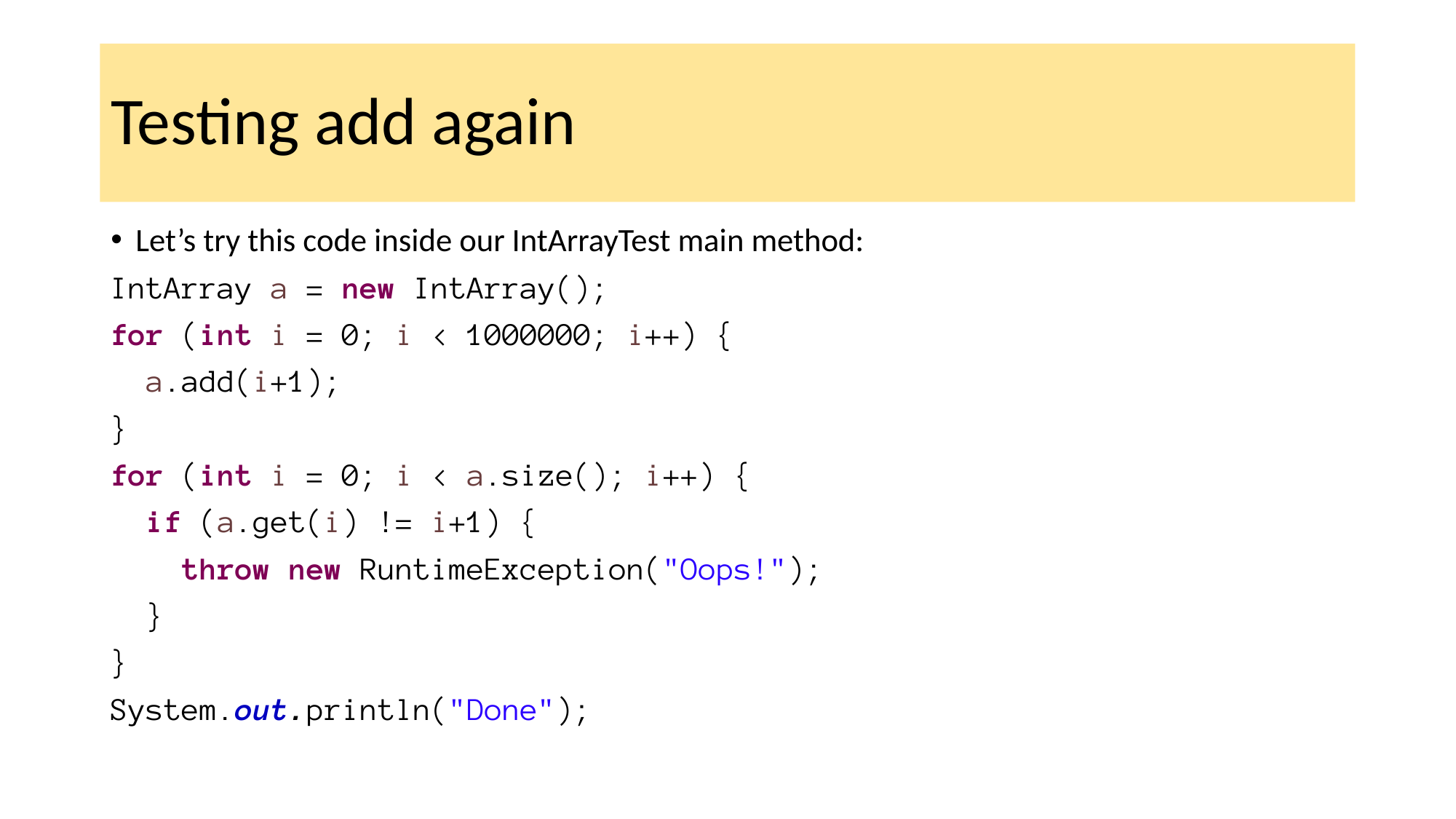

# Testing add again
Let’s try this code inside our IntArrayTest main method:
IntArray a = new IntArray();
for (int i = 0; i < 1000000; i++) {
  a.add(i+1);
}
for (int i = 0; i < a.size(); i++) {
  if (a.get(i) != i+1) {
    throw new RuntimeException("Oops!");
  }
}
System.out.println("Done");